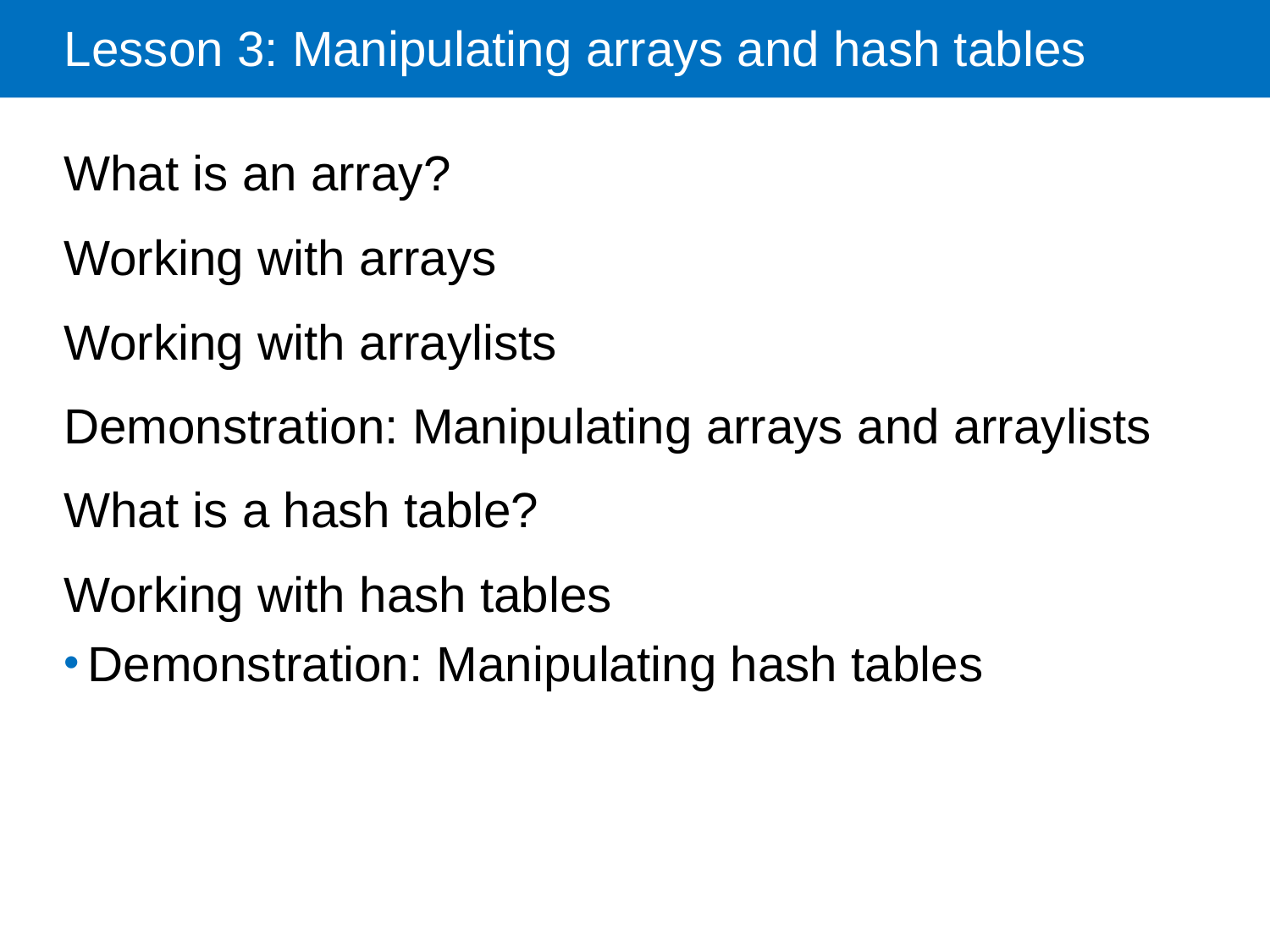

# Lesson 3: Manipulating arrays and hash tables
What is an array?
Working with arrays
Working with arraylists
Demonstration: Manipulating arrays and arraylists
What is a hash table?
Working with hash tables
Demonstration: Manipulating hash tables